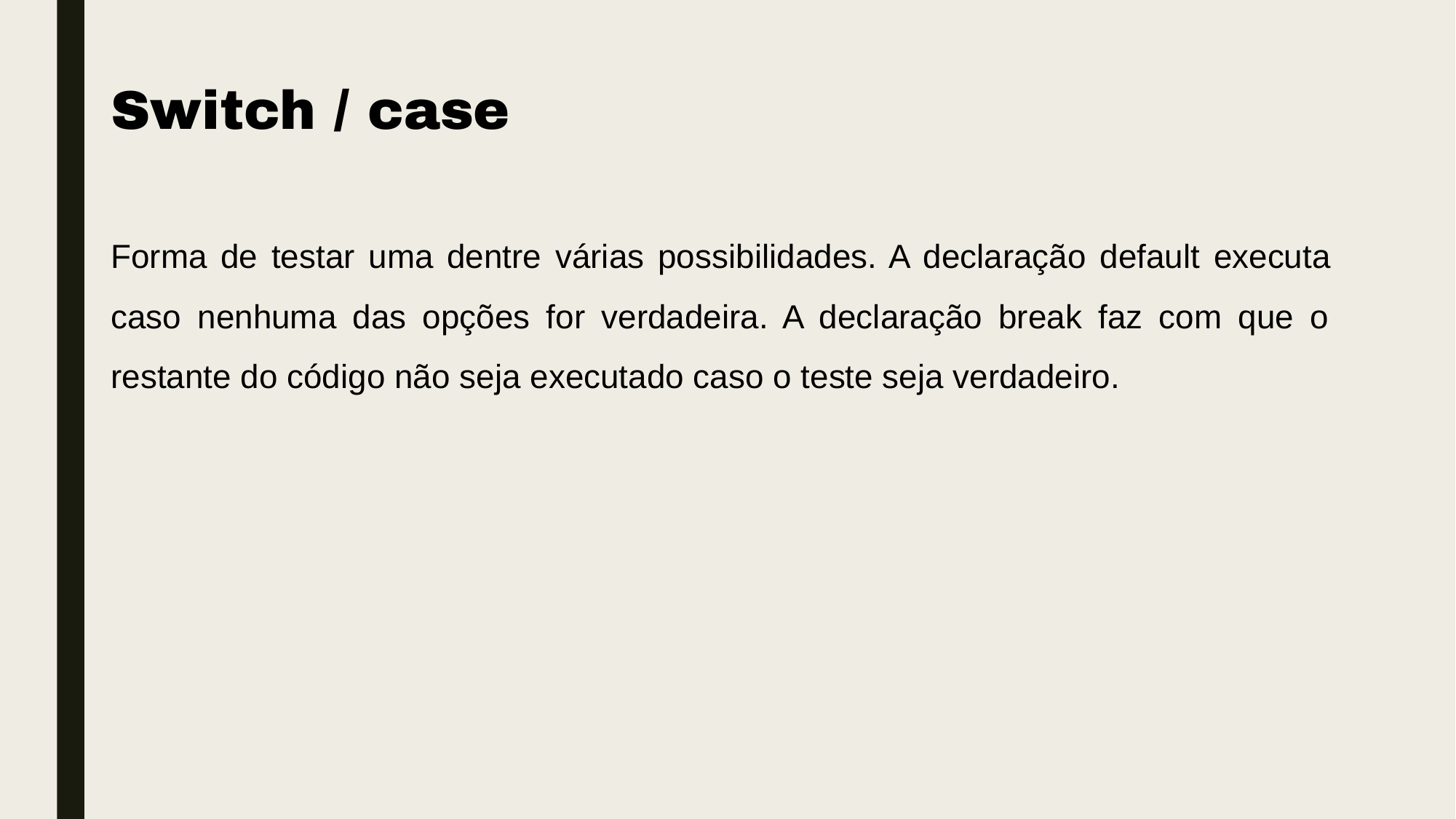

Switch / case
Forma de testar uma dentre várias possibilidades. A declaração default executa  caso nenhuma das opções for verdadeira. A declaração break faz com que o  restante do código não seja executado caso o teste seja verdadeiro.